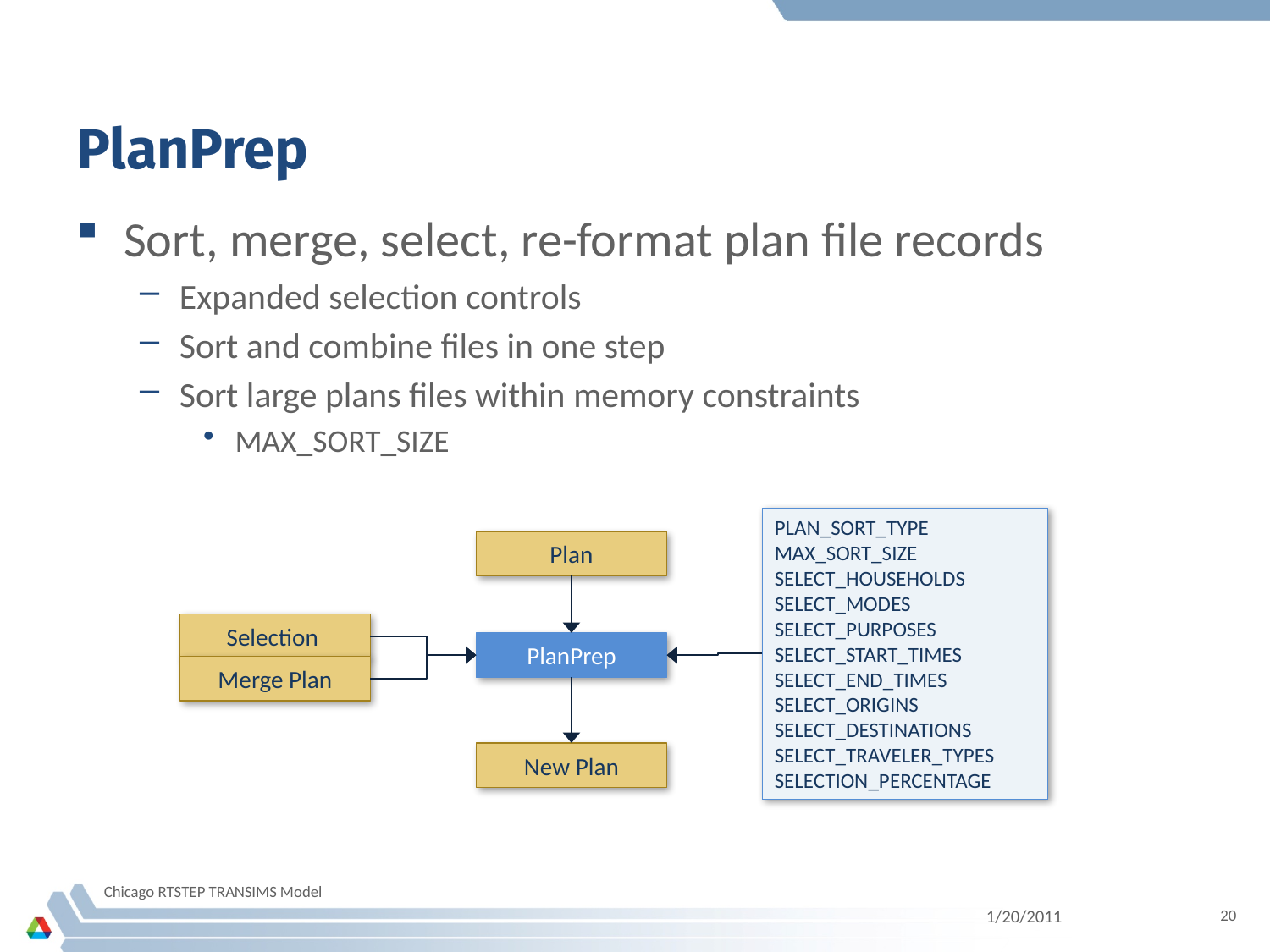

# PlanPrep
Sort, merge, select, re-format plan file records
Expanded selection controls
Sort and combine files in one step
Sort large plans files within memory constraints
MAX_SORT_SIZE

PLAN_SORT_TYPE
MAX_SORT_SIZE
SELECT_HOUSEHOLDS
SELECT_MODES
SELECT_PURPOSES
SELECT_START_TIMES
SELECT_END_TIMES
SELECT_ORIGINS
SELECT_DESTINATIONS
SELECT_TRAVELER_TYPES
SELECTION_PERCENTAGE
Plan
Selection
PlanPrep
Merge Plan
New Plan
Chicago RTSTEP TRANSIMS Model
1/20/2011
20